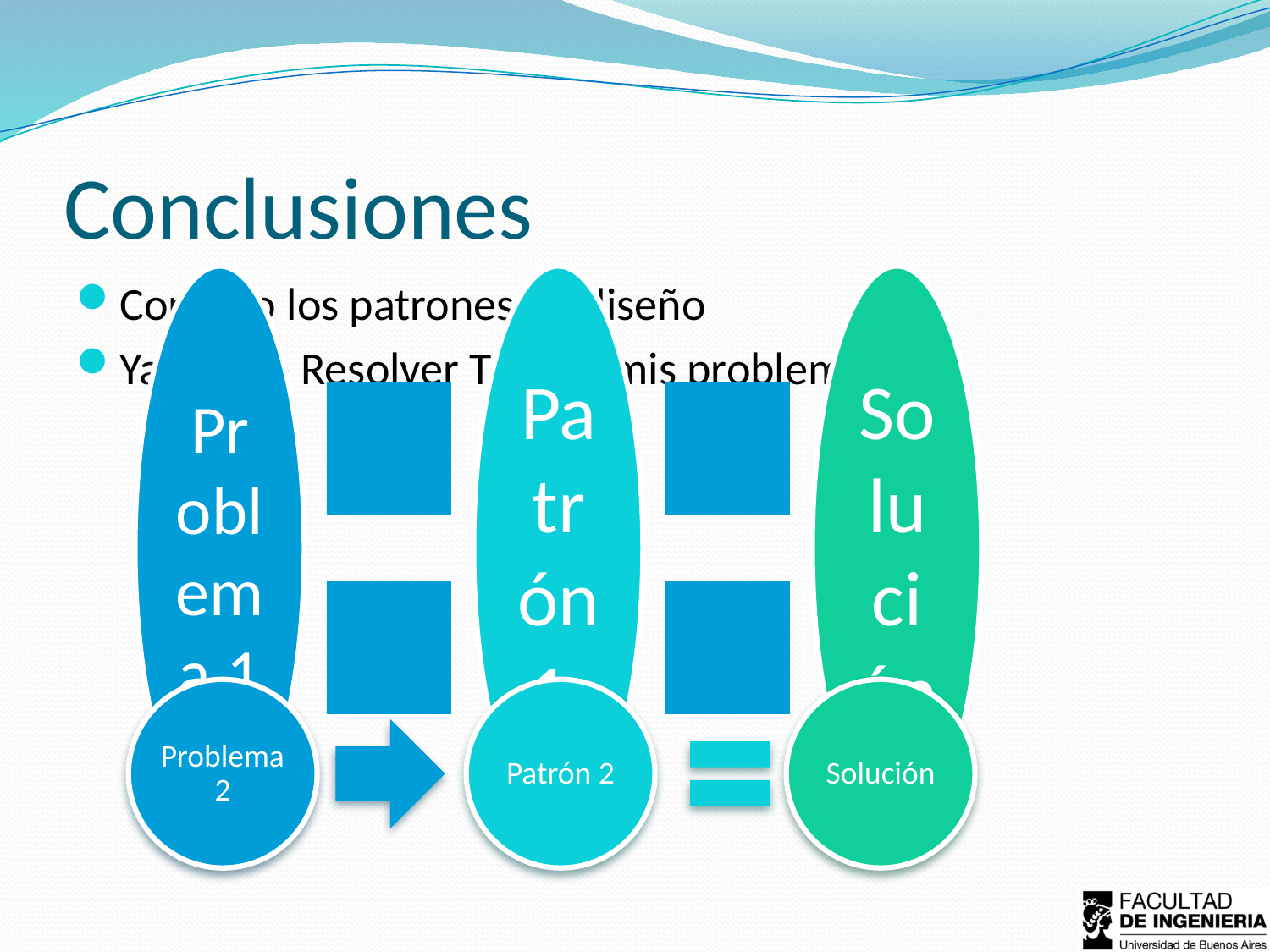

# Conclusiones
Problema 1
Patrón 1
Solución
Conozco los patrones de diseño
Ya puedo Resolver TODOS mis problemas!!!
Problema 2

Patrón 2

Solución